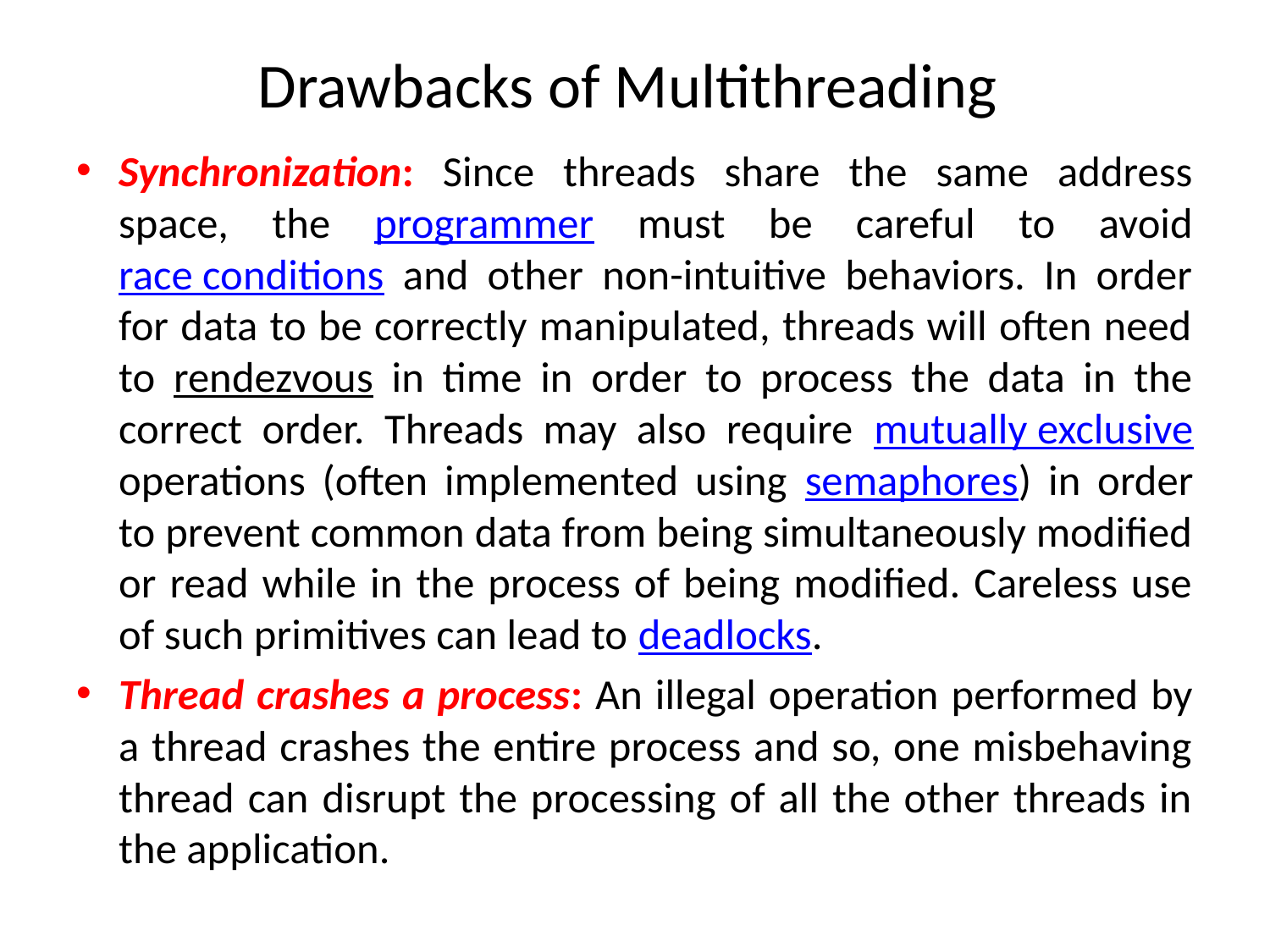

# Drawbacks of Multithreading
Synchronization: Since threads share the same address space, the programmer must be careful to avoid race conditions and other non-intuitive behaviors. In order for data to be correctly manipulated, threads will often need to rendezvous in time in order to process the data in the correct order. Threads may also require mutually exclusive operations (often implemented using semaphores) in order to prevent common data from being simultaneously modified or read while in the process of being modified. Careless use of such primitives can lead to deadlocks.
Thread crashes a process: An illegal operation performed by a thread crashes the entire process and so, one misbehaving thread can disrupt the processing of all the other threads in the application.